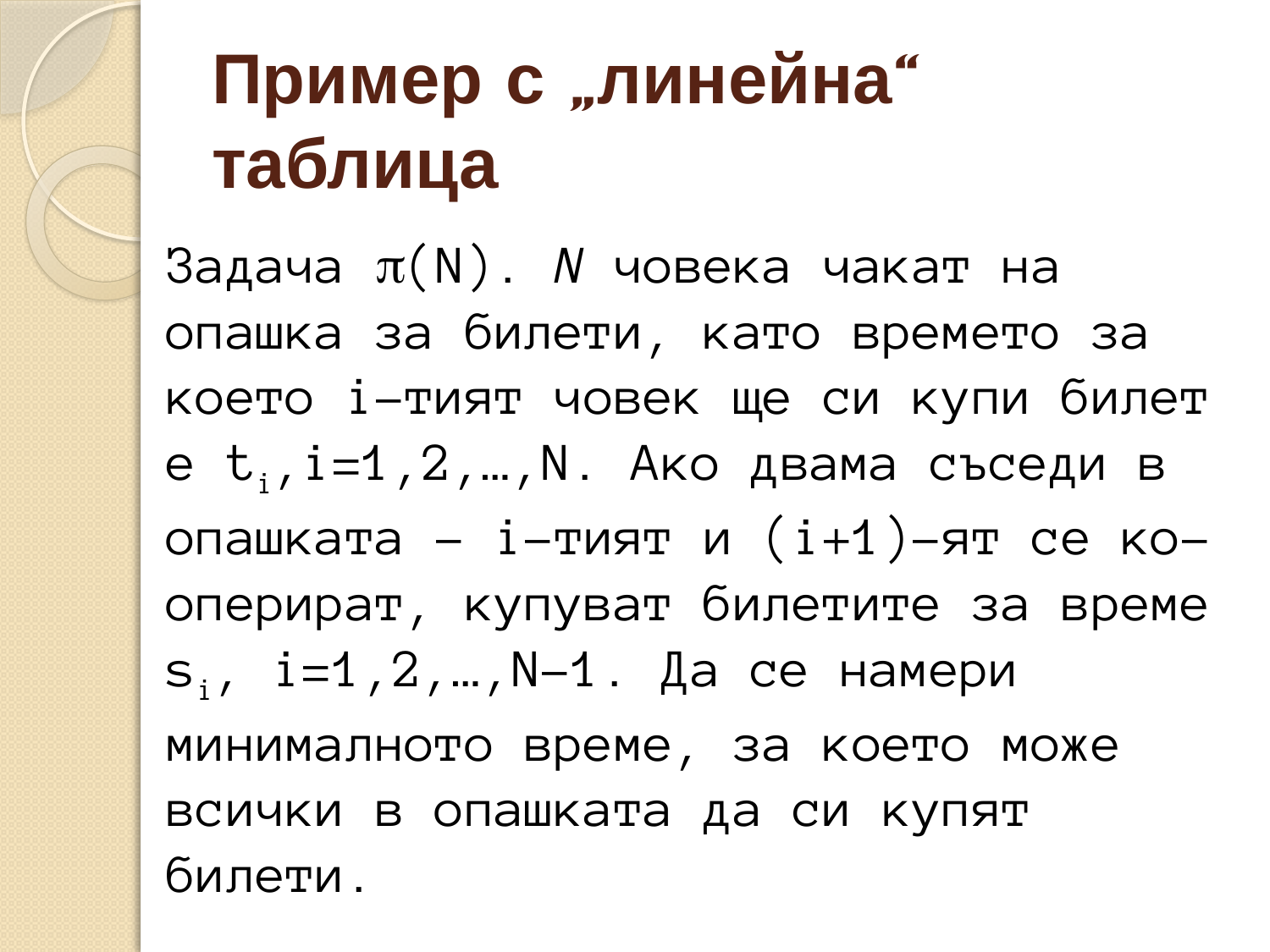

# Пример с „линейна“  таблица
Задача π(N). N човека чакат на опашка за билети, като времето за което i-тият човек ще си купи билет е ti,i=1,2,…,N. Ако двама съседи в опашката - i-тият и (i+1)-ят се ко-оперират, купуват билетите за време si, i=1,2,…,N-1. Да се намери минималното време, за което може всички в опашката да си купят билети.